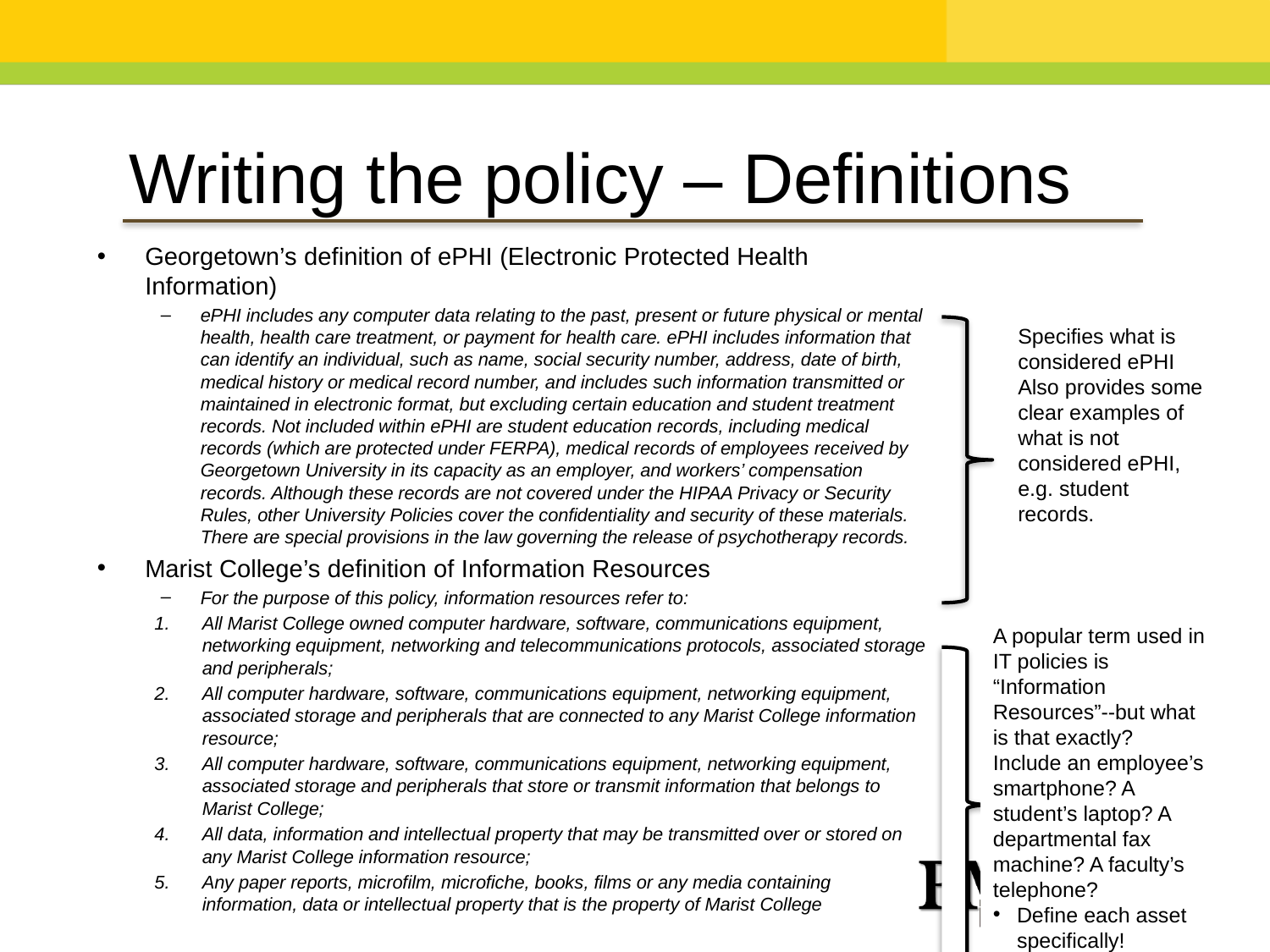

Writing the policy – Definitions
Georgetown’s definition of ePHI (Electronic Protected Health Information)
ePHI includes any computer data relating to the past, present or future physical or mental health, health care treatment, or payment for health care. ePHI includes information that can identify an individual, such as name, social security number, address, date of birth, medical history or medical record number, and includes such information transmitted or maintained in electronic format, but excluding certain education and student treatment records. Not included within ePHI are student education records, including medical records (which are protected under FERPA), medical records of employees received by Georgetown University in its capacity as an employer, and workers’ compensation records. Although these records are not covered under the HIPAA Privacy or Security Rules, other University Policies cover the confidentiality and security of these materials. There are special provisions in the law governing the release of psychotherapy records.
Marist College’s definition of Information Resources
For the purpose of this policy, information resources refer to:
All Marist College owned computer hardware, software, communications equipment, networking equipment, networking and telecommunications protocols, associated storage and peripherals;
All computer hardware, software, communications equipment, networking equipment, associated storage and peripherals that are connected to any Marist College information resource;
All computer hardware, software, communications equipment, networking equipment, associated storage and peripherals that store or transmit information that belongs to Marist College;
All data, information and intellectual property that may be transmitted over or stored on any Marist College information resource;
Any paper reports, microfilm, microfiche, books, films or any media containing information, data or intellectual property that is the property of Marist College
Specifies what is considered ePHI
Also provides some clear examples of what is not considered ePHI, e.g. student records.

A popular term used in IT policies is “Information Resources”--but what is that exactly?
Include an employee’s smartphone? A student’s laptop? A departmental fax machine? A faculty’s telephone?
Define each asset specifically!

20